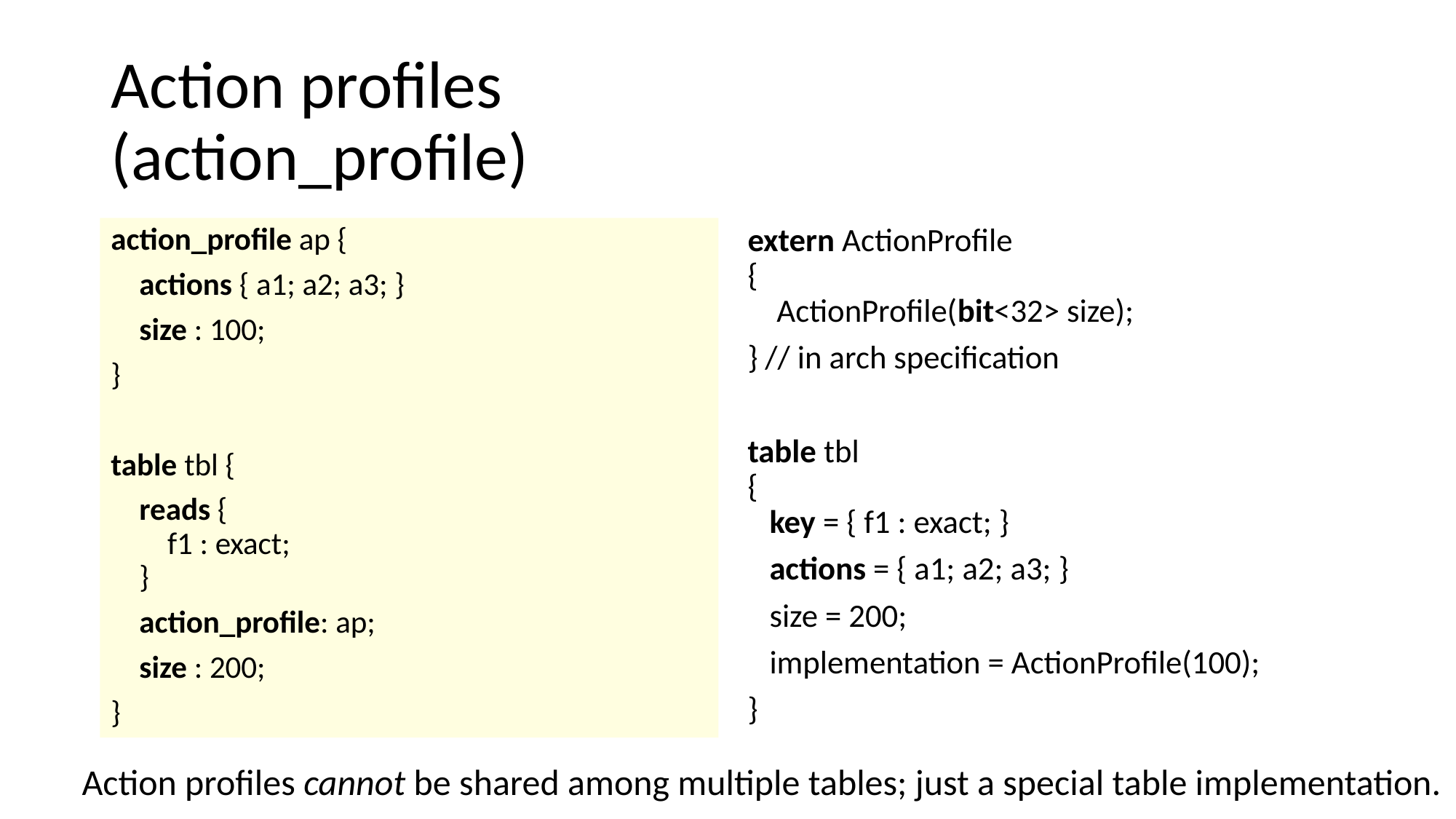

# Action profiles (action_profile)
action_profile ap {
    actions { a1; a2; a3; }
    size : 100;
}

table tbl {
    reads {
        f1 : exact;
    }
    action_profile: ap;
    size : 200;
}

extern ActionProfile
{
    ActionProfile(bit<32> size);
} // in arch specification

table tbl
{
   key = { f1 : exact; }
   actions = { a1; a2; a3; }
   size = 200;
   implementation = ActionProfile(100);
}
Action profiles cannot be shared among multiple tables; just a special table implementation.